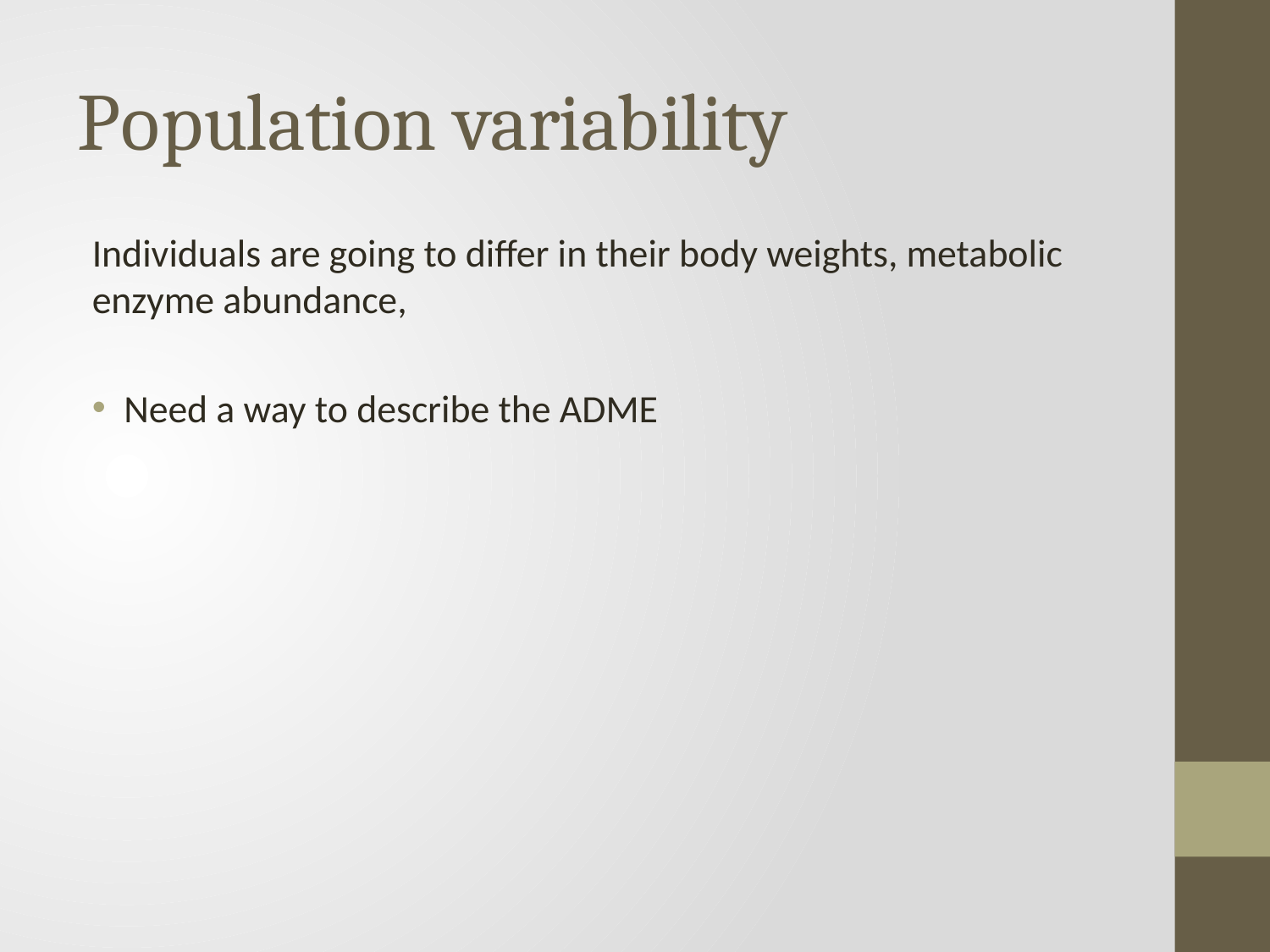

# Population variability
Individuals are going to differ in their body weights, metabolic enzyme abundance,

Need a way to describe the ADME